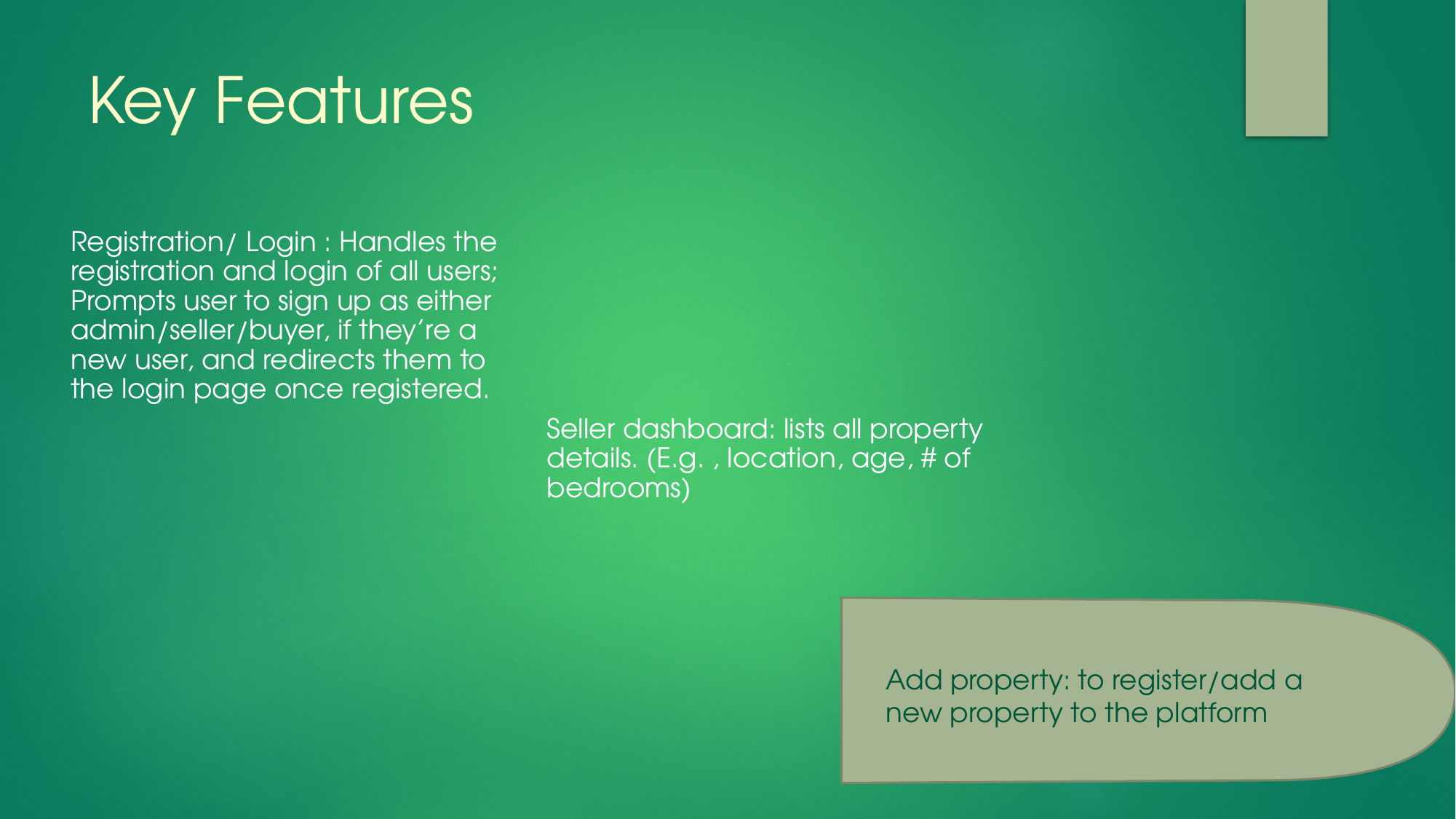

# Key Features
Registration/ Login : Handles the registration and login of all users; Prompts user to sign up as either admin/seller/buyer, if they’re a new user, and redirects them to the login page once registered.

Seller dashboard: lists all property details. (E.g. , location, age, # of bedrooms)

Add property: to register/add a new property to the platform